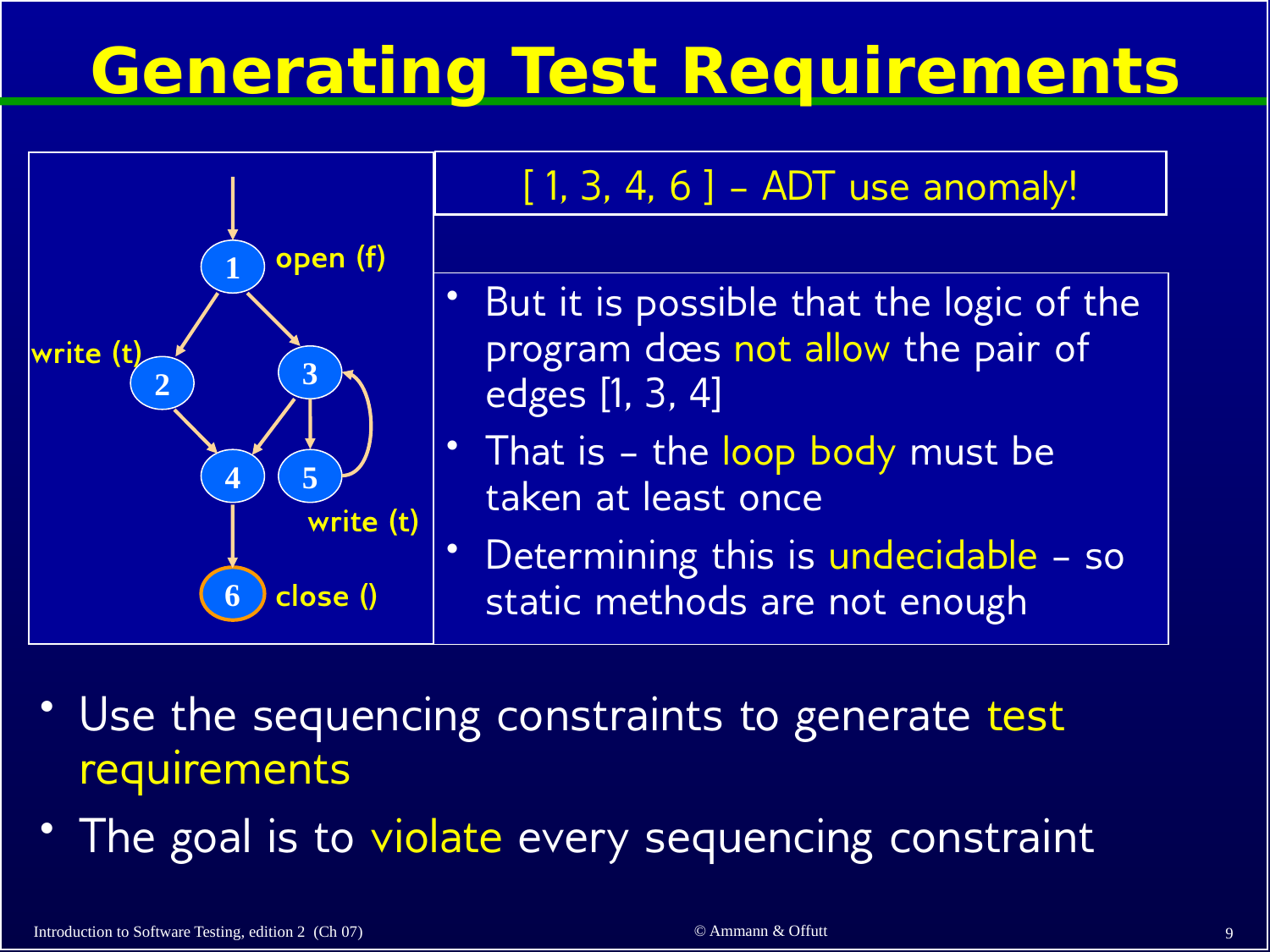

# Generating Test Requirements
[ 1, 3, 4, 6 ] – ADT use anomaly!

open (f)

1
But it is possible that the logic of the program does not allow the pair of edges [1, 3, 4]
That is – the loop body must be taken at least once
Determining this is undecidable – so static methods are not enough

write (t)

3

2

4

5
write (t)

6
close ()
Use the sequencing constraints to generate test requirements
The goal is to violate every sequencing constraint
© Ammann & Offutt
Introduction to Software Testing, edition 2  (Ch 07)
9